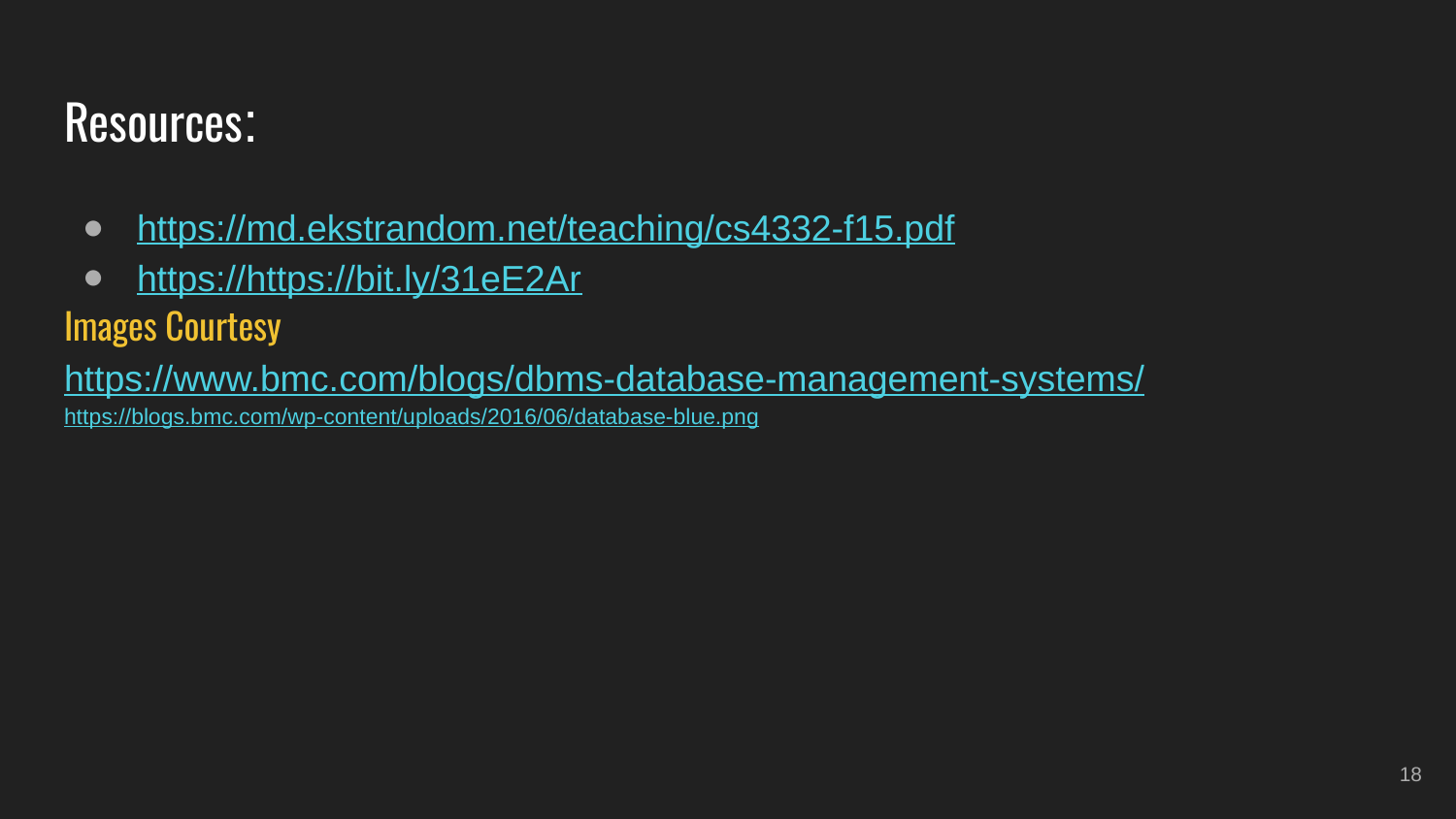

# Resources:
https://md.ekstrandom.net/teaching/cs4332-f15.pdf
https://https://bit.ly/31eE2Ar
Images Courtesy
https://www.bmc.com/blogs/dbms-database-management-systems/
https://blogs.bmc.com/wp-content/uploads/2016/06/database-blue.png

18